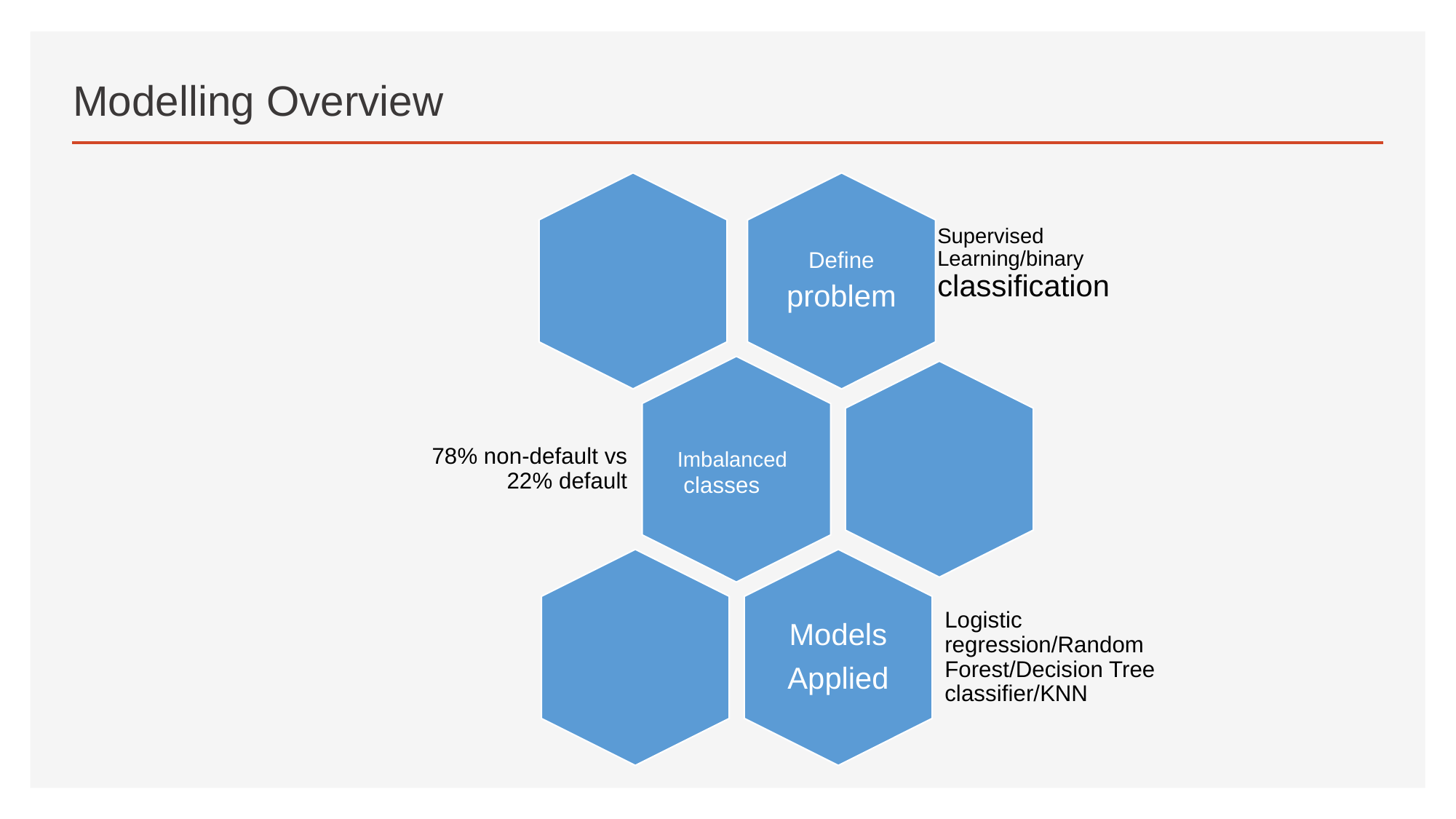

# Modelling Overview
Define
problem
Supervised Learning/binary classification

Imbalanced  classes
78% non-default vs 22% default

Models
Applied
Logistic regression/Random Forest/Decision Tree classifier/KNN